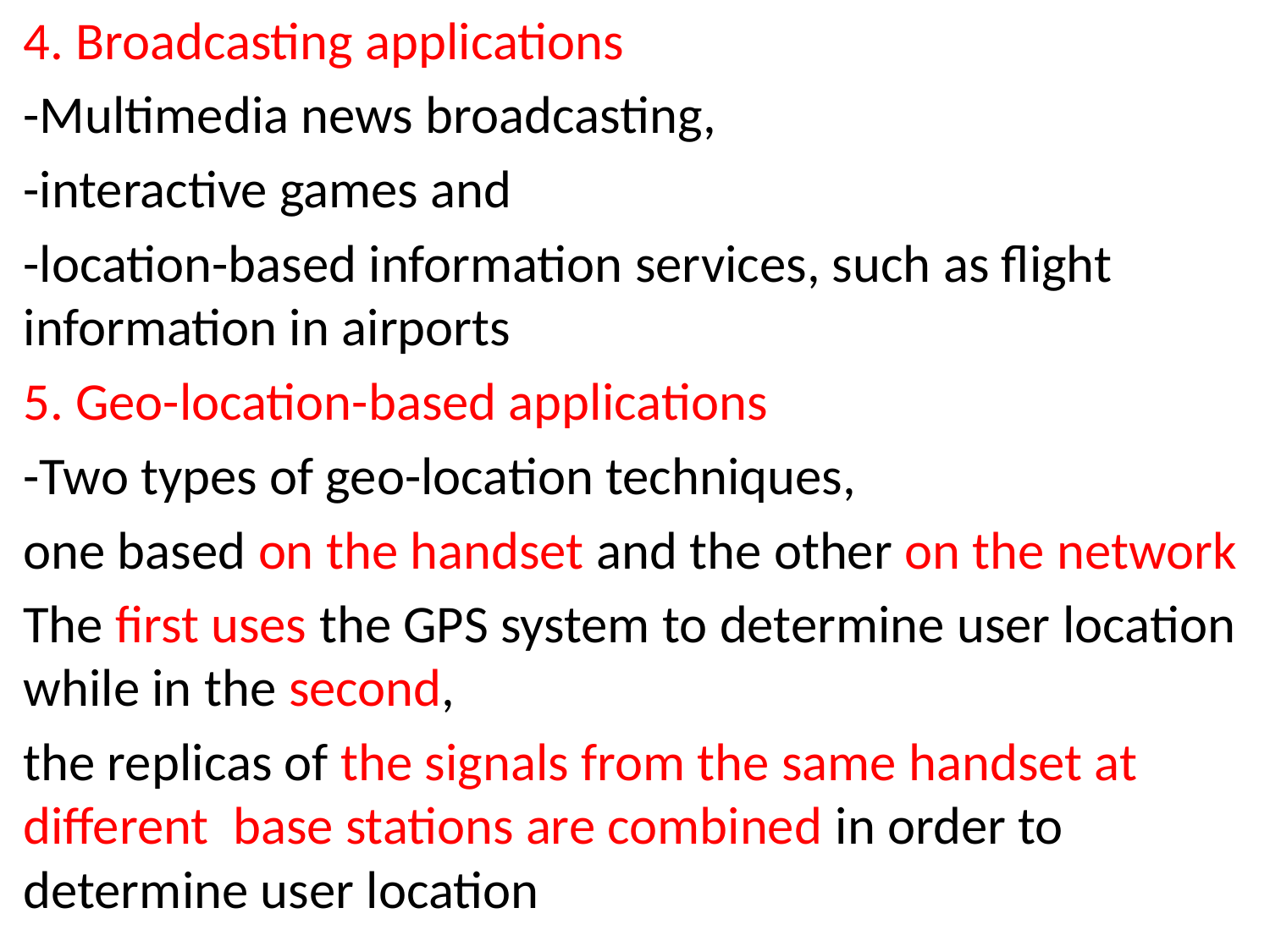

4. Broadcasting applications
-Multimedia news broadcasting,
-interactive games and
-location-based information services, such as flight information in airports
5. Geo-location-based applications
-Two types of geo-location techniques,
one based on the handset and the other on the network
The first uses the GPS system to determine user location while in the second,
the replicas of the signals from the same handset at different  base stations are combined in order to determine user location